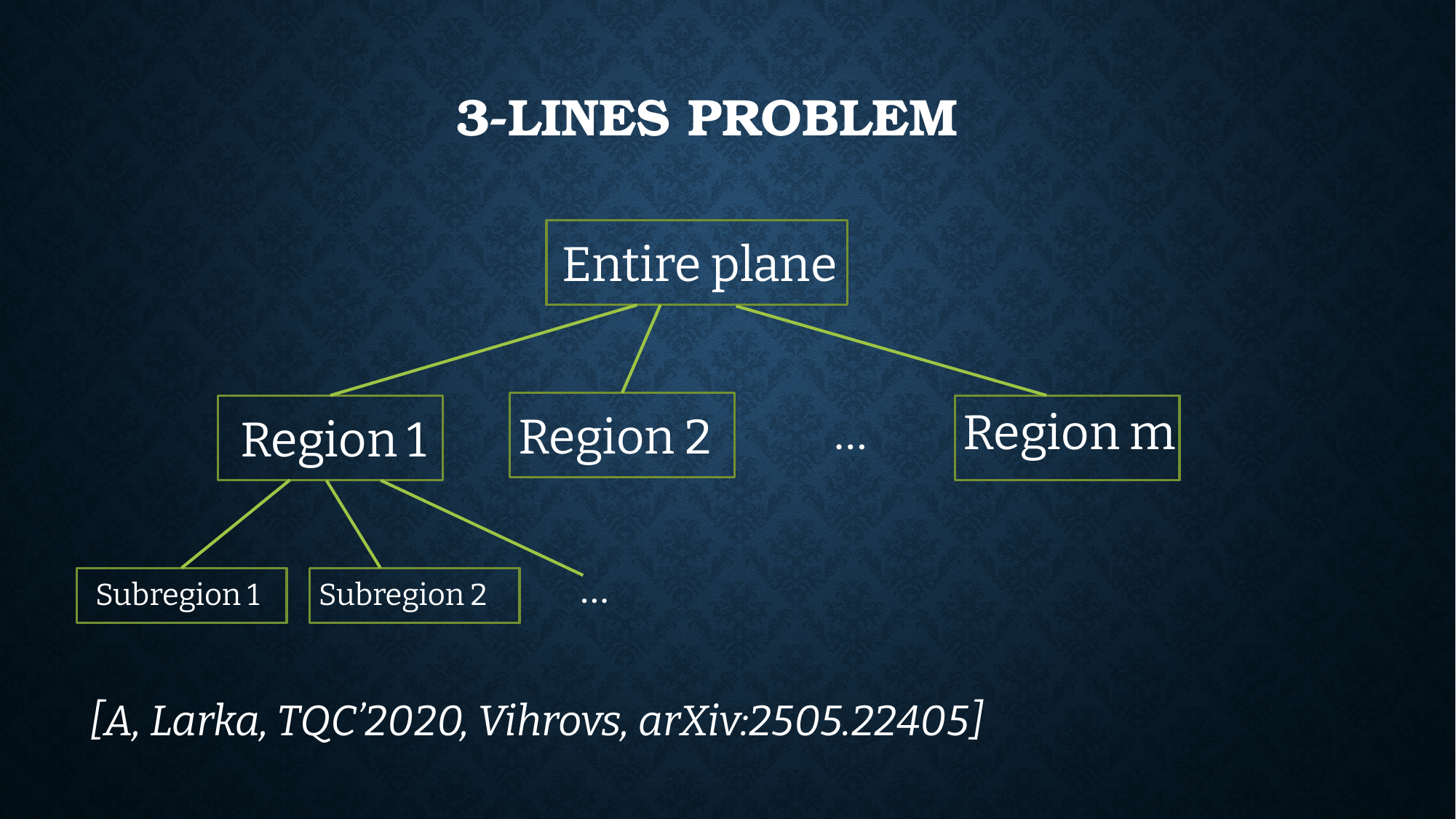

# 3-LINES problem

Entire plane

Region m
…
Region 2
Region 1
…

Subregion 1
Subregion 2
[A, Larka, TQC’2020, Vihrovs, arXiv:2505.22405]